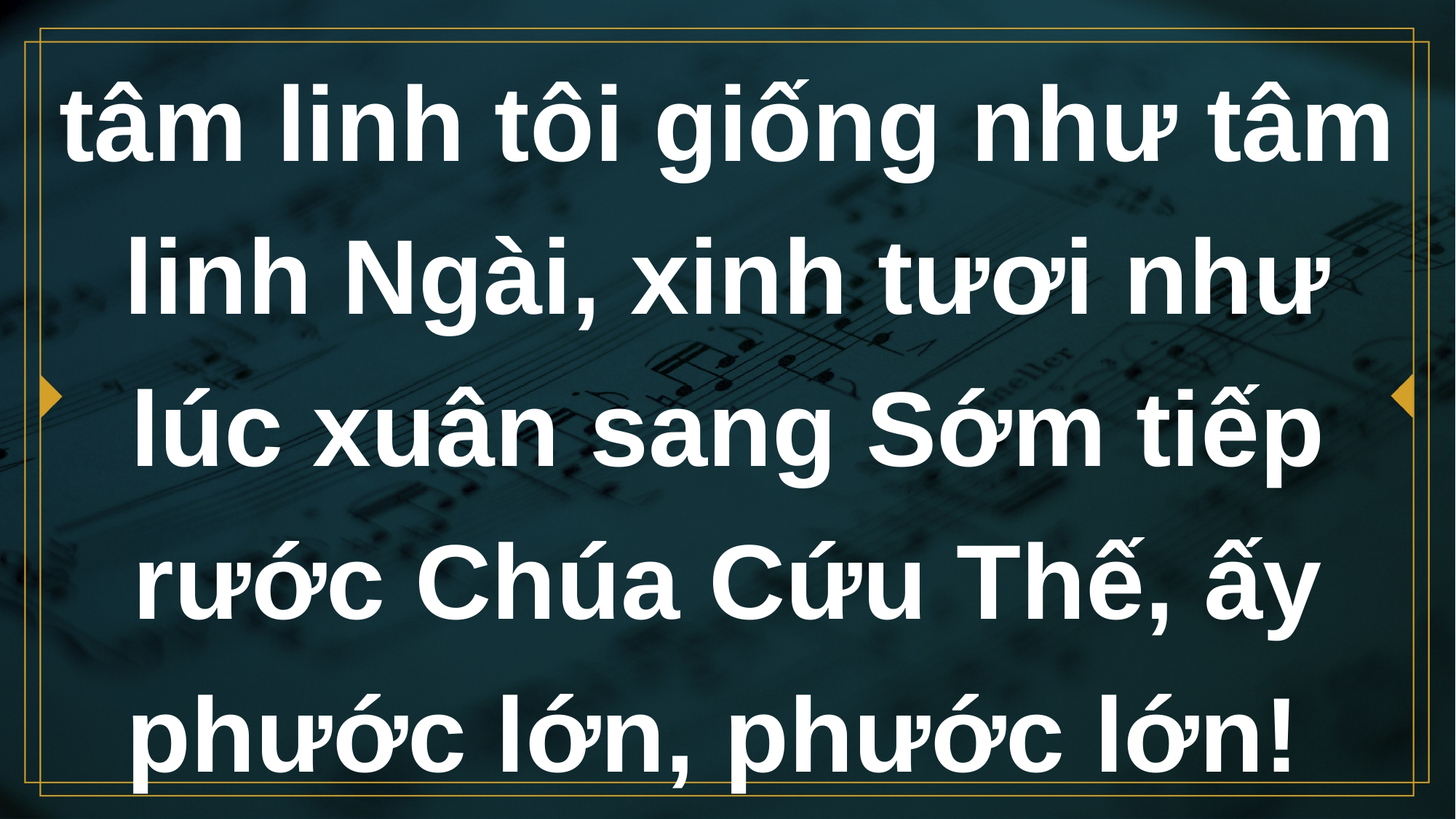

# tâm linh tôi giống như tâm linh Ngài, xinh tươi như lúc xuân sang Sớm tiếp rước Chúa Cứu Thế, ấy phước lớn, phước lớn!